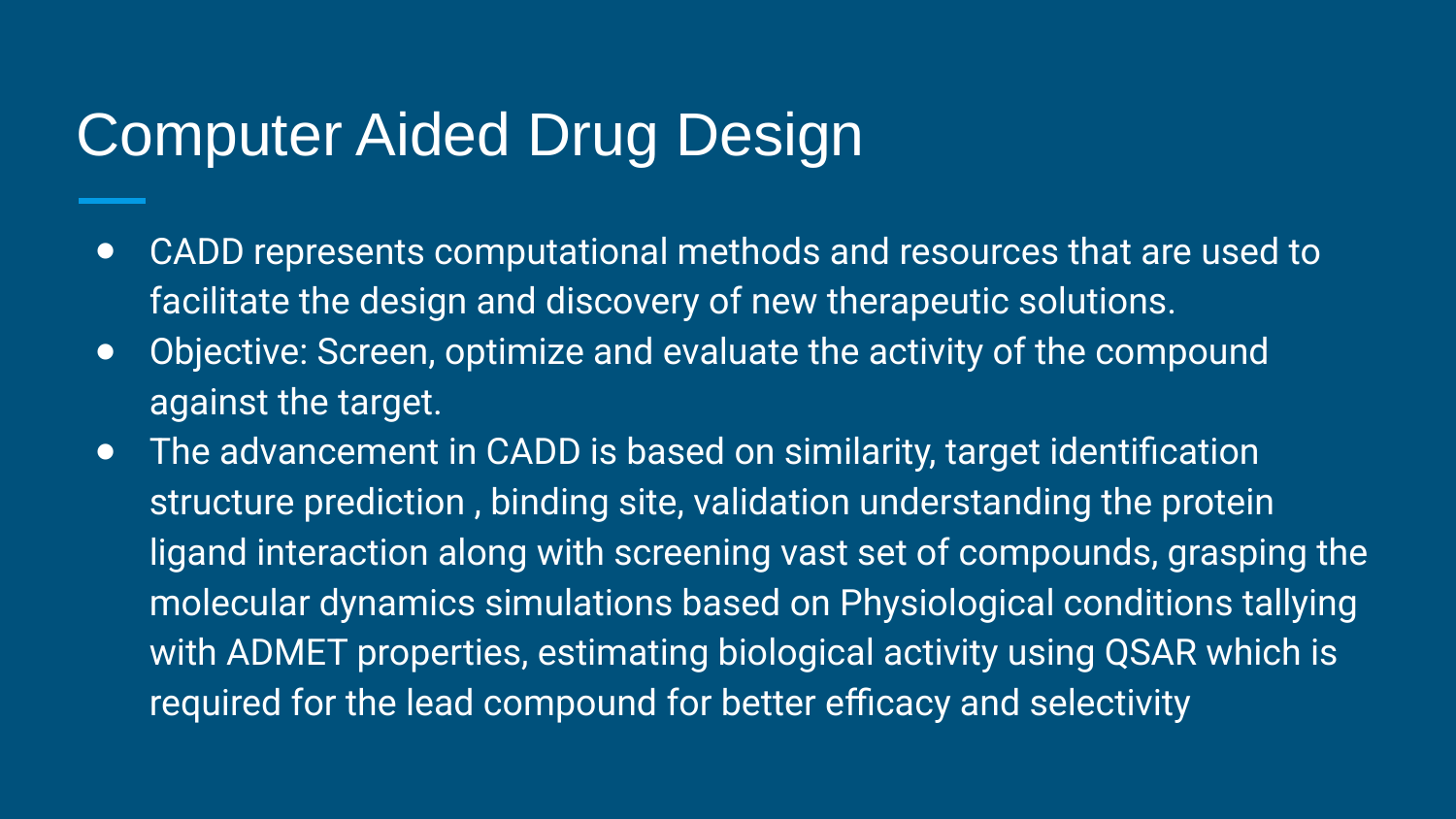

# Computer Aided Drug Design
CADD represents computational methods and resources that are used to facilitate the design and discovery of new therapeutic solutions.
Objective: Screen, optimize and evaluate the activity of the compound against the target.
The advancement in CADD is based on similarity, target identification structure prediction , binding site, validation understanding the protein ligand interaction along with screening vast set of compounds, grasping the molecular dynamics simulations based on Physiological conditions tallying with ADMET properties, estimating biological activity using QSAR which is required for the lead compound for better efficacy and selectivity